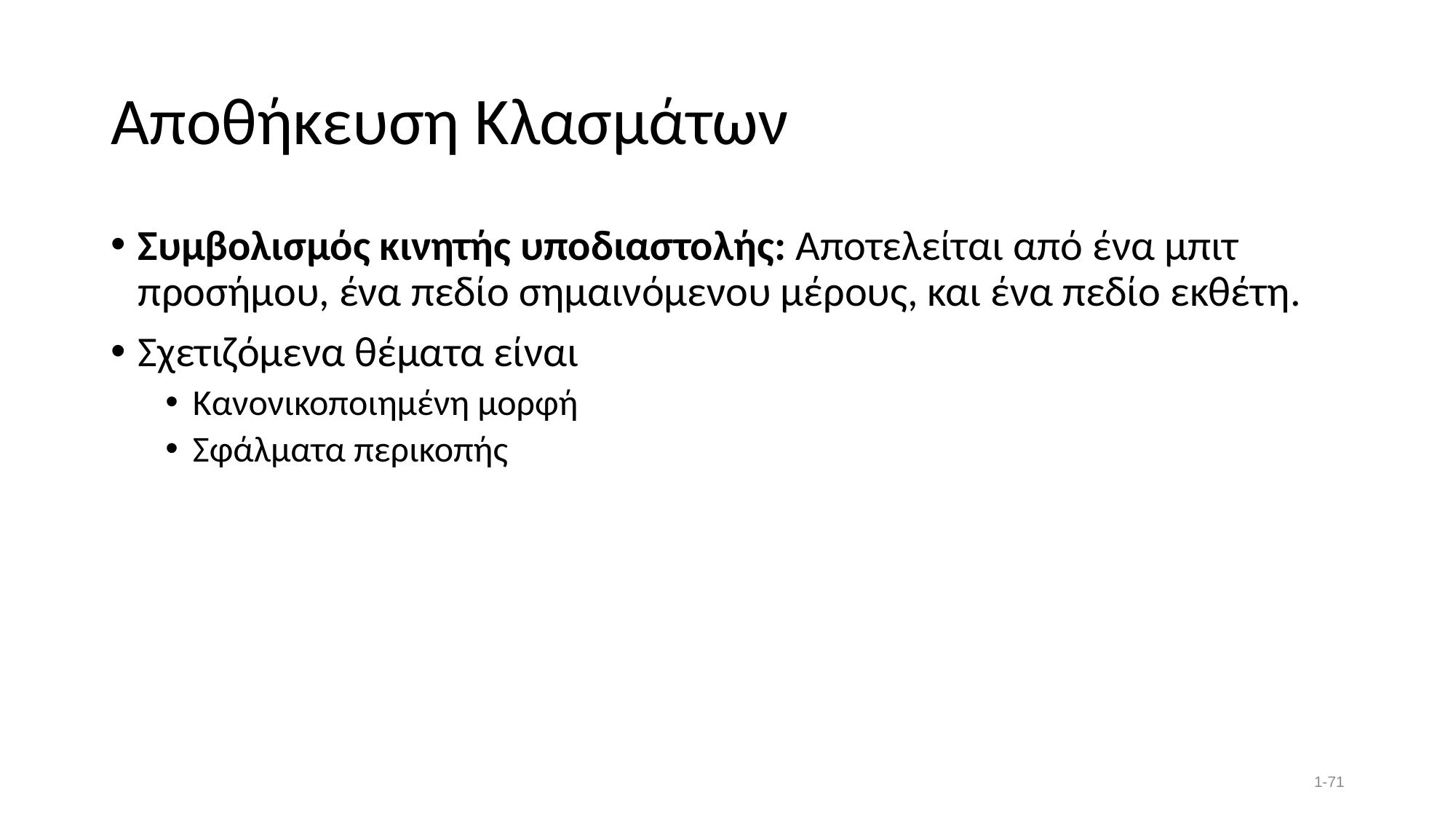

# Αποθήκευση Κλασμάτων
Συμβολισμός κινητής υποδιαστολής: Αποτελείται από ένα μπιτ προσήμου, ένα πεδίο σημαινόμενου μέρους, και ένα πεδίο εκθέτη.
Σχετιζόμενα θέματα είναι
Κανονικοποιημένη μορφή
Σφάλματα περικοπής

1-71